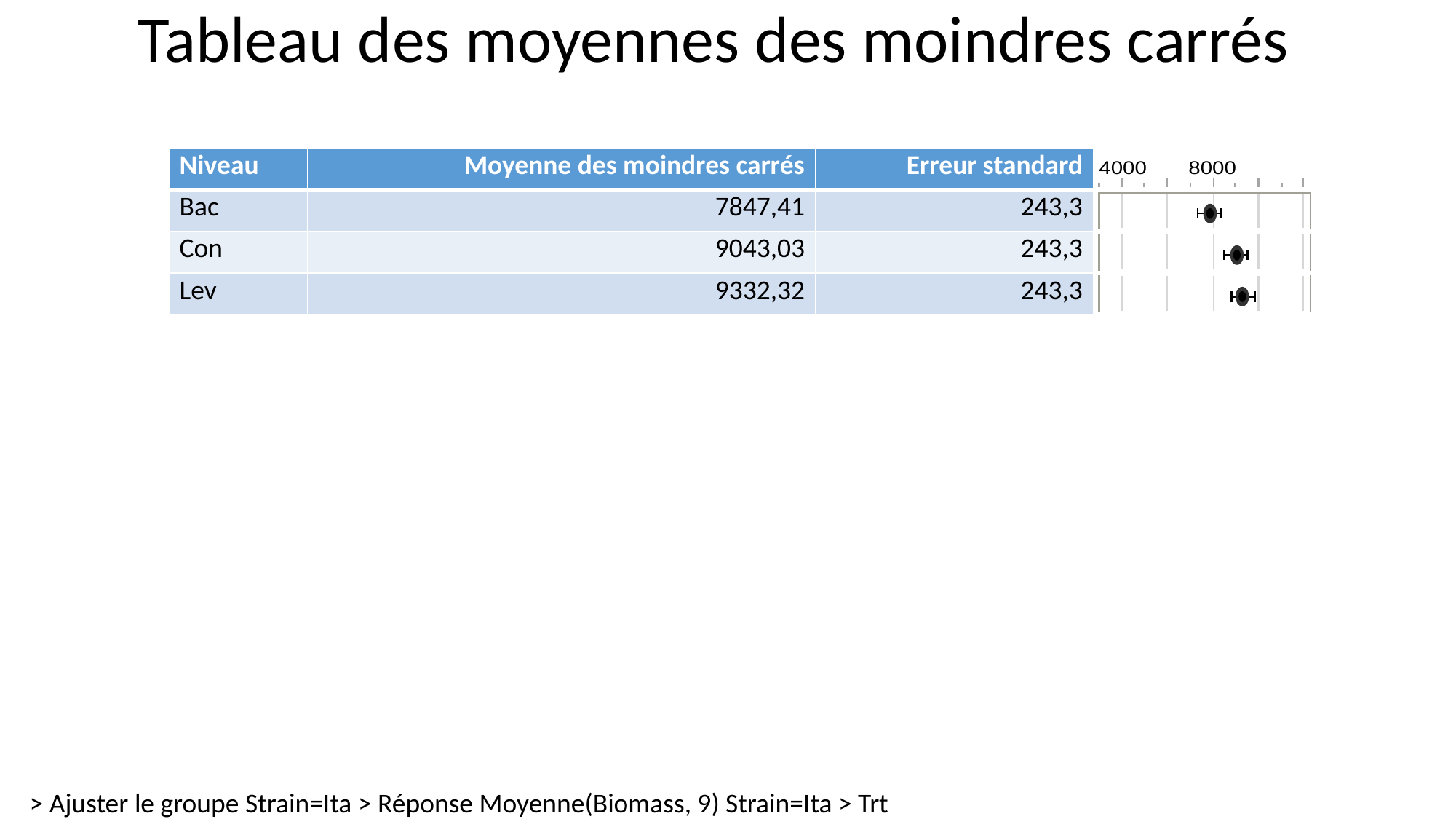

# Tableau des moyennes des moindres carrés
| Niveau | Moyenne des moindres carrés | Erreur standard |  |
| --- | --- | --- | --- |
| Bac | 7847,41 | 243,3 |  |
| Con | 9043,03 | 243,3 |  |
| Lev | 9332,32 | 243,3 |  |
> Ajuster le groupe Strain=Ita > Réponse Moyenne(Biomass, 9) Strain=Ita > Trt